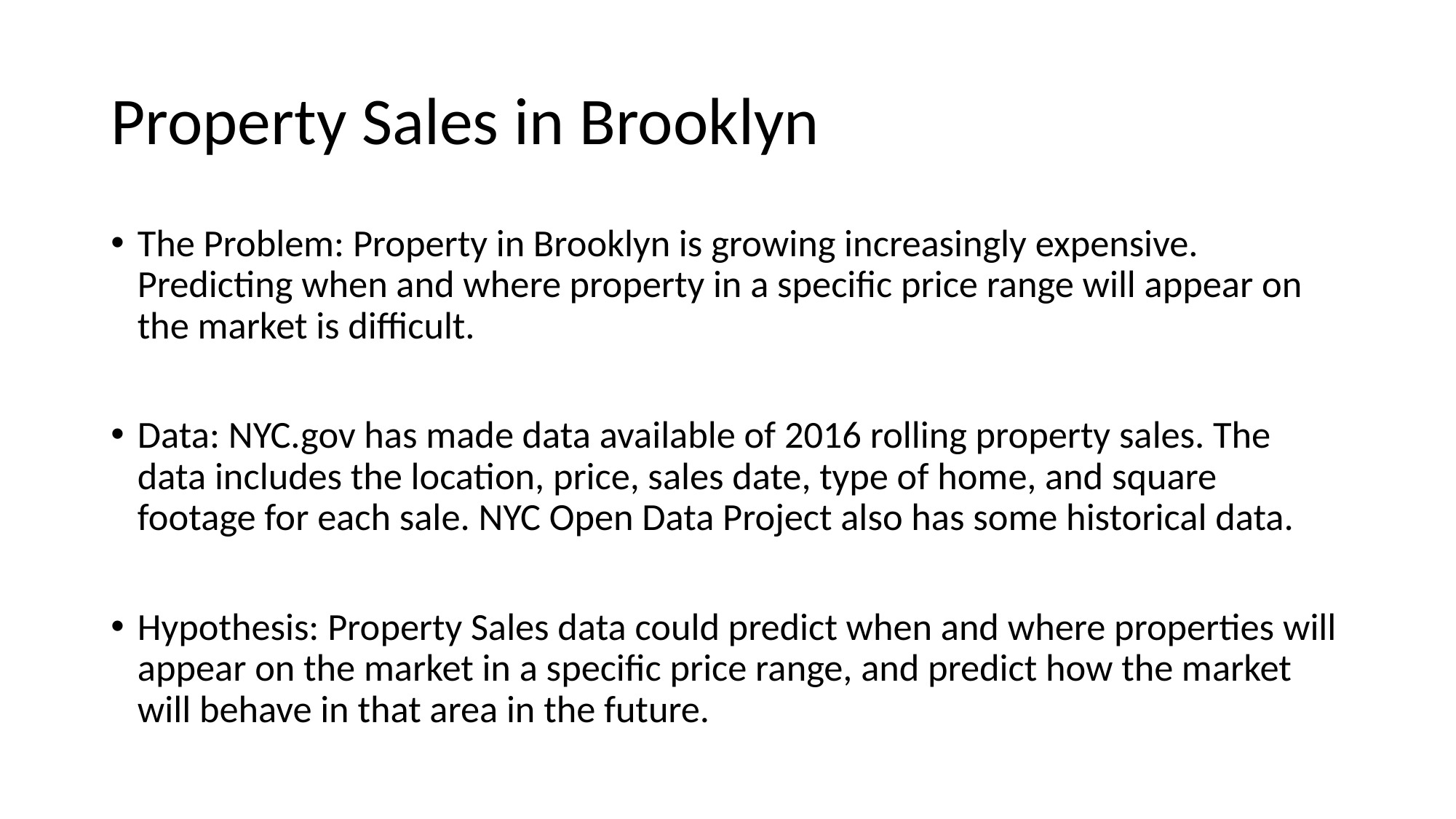

# Property Sales in Brooklyn
The Problem: Property in Brooklyn is growing increasingly expensive. Predicting when and where property in a specific price range will appear on the market is difficult.

Data: NYC.gov has made data available of 2016 rolling property sales. The data includes the location, price, sales date, type of home, and square footage for each sale. NYC Open Data Project also has some historical data.

Hypothesis: Property Sales data could predict when and where properties will appear on the market in a specific price range, and predict how the market will behave in that area in the future.